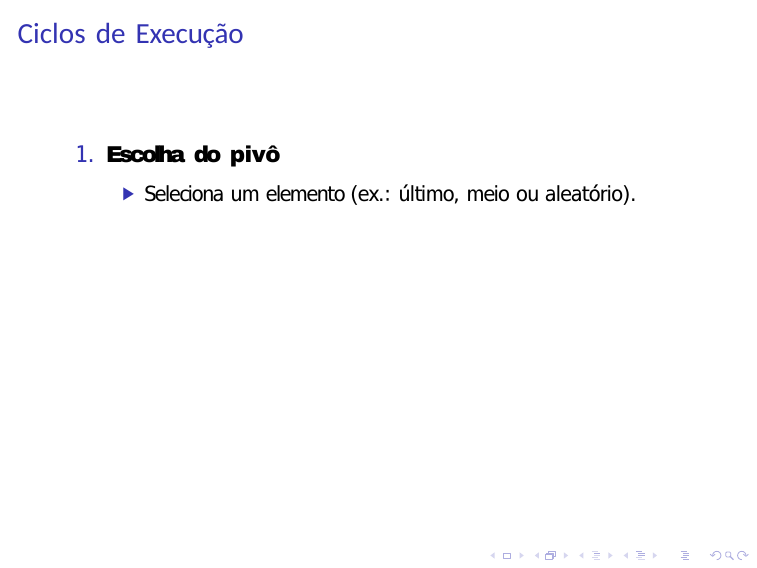

Ciclos de Execução
1. Escolha do pivô
▶ Seleciona um elemento (ex.: último, meio ou aleatório).